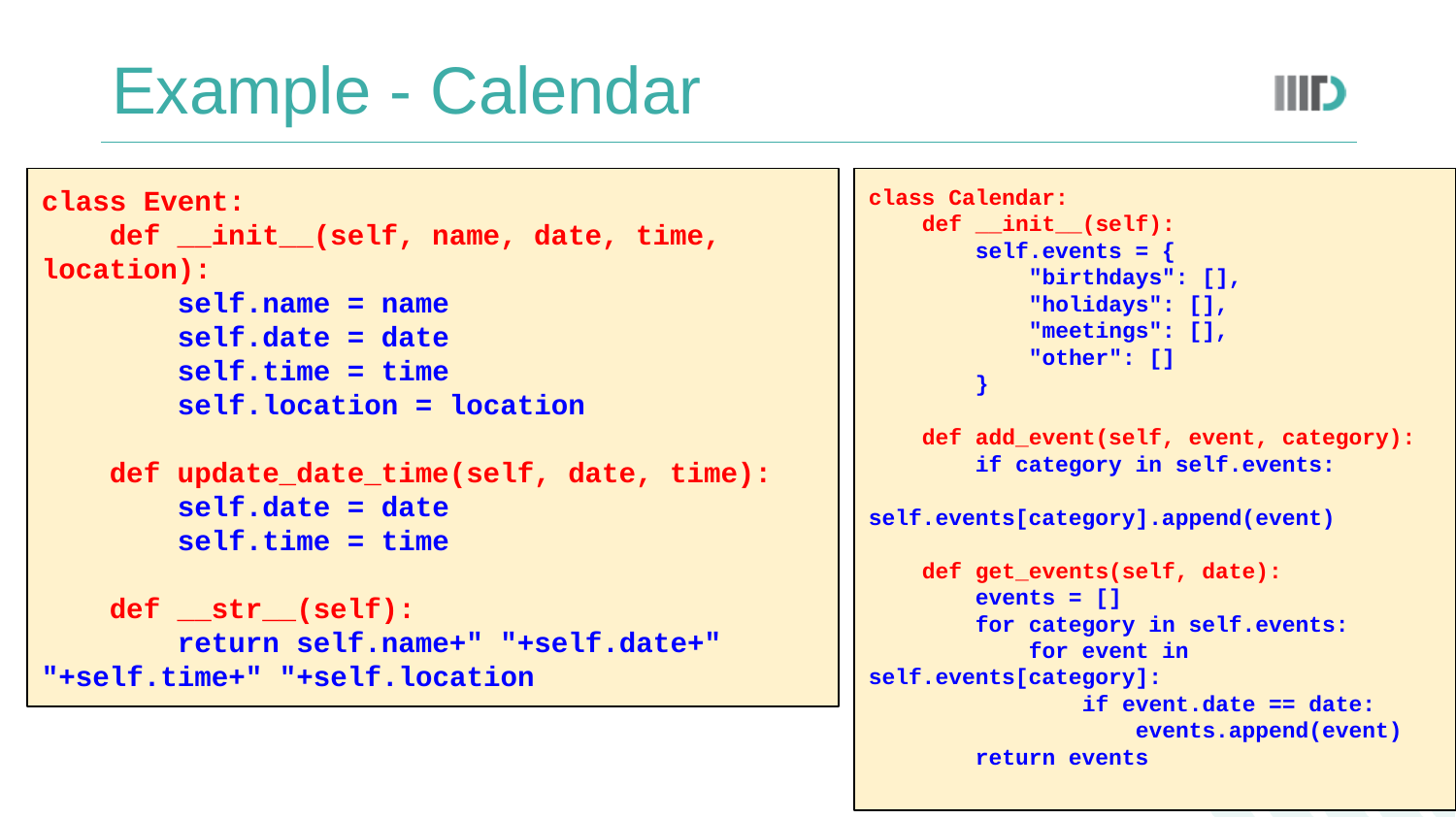

# Example - Calendar
class Event:
    def __init__(self, name, date, time, location):
        self.name = name
        self.date = date
        self.time = time
        self.location = location

    def update_date_time(self, date, time):
        self.date = date
        self.time = time

    def __str__(self):
        return self.name+" "+self.date+" "+self.time+" "+self.location
class Calendar:
    def __init__(self):
        self.events = {
            "birthdays": [],
            "holidays": [],
            "meetings": [],
            "other": []
        }

    def add_event(self, event, category):
        if category in self.events:
            self.events[category].append(event)

    def get_events(self, date):
        events = []
        for category in self.events:
            for event in self.events[category]:
                if event.date == date:
                    events.append(event)
        return events